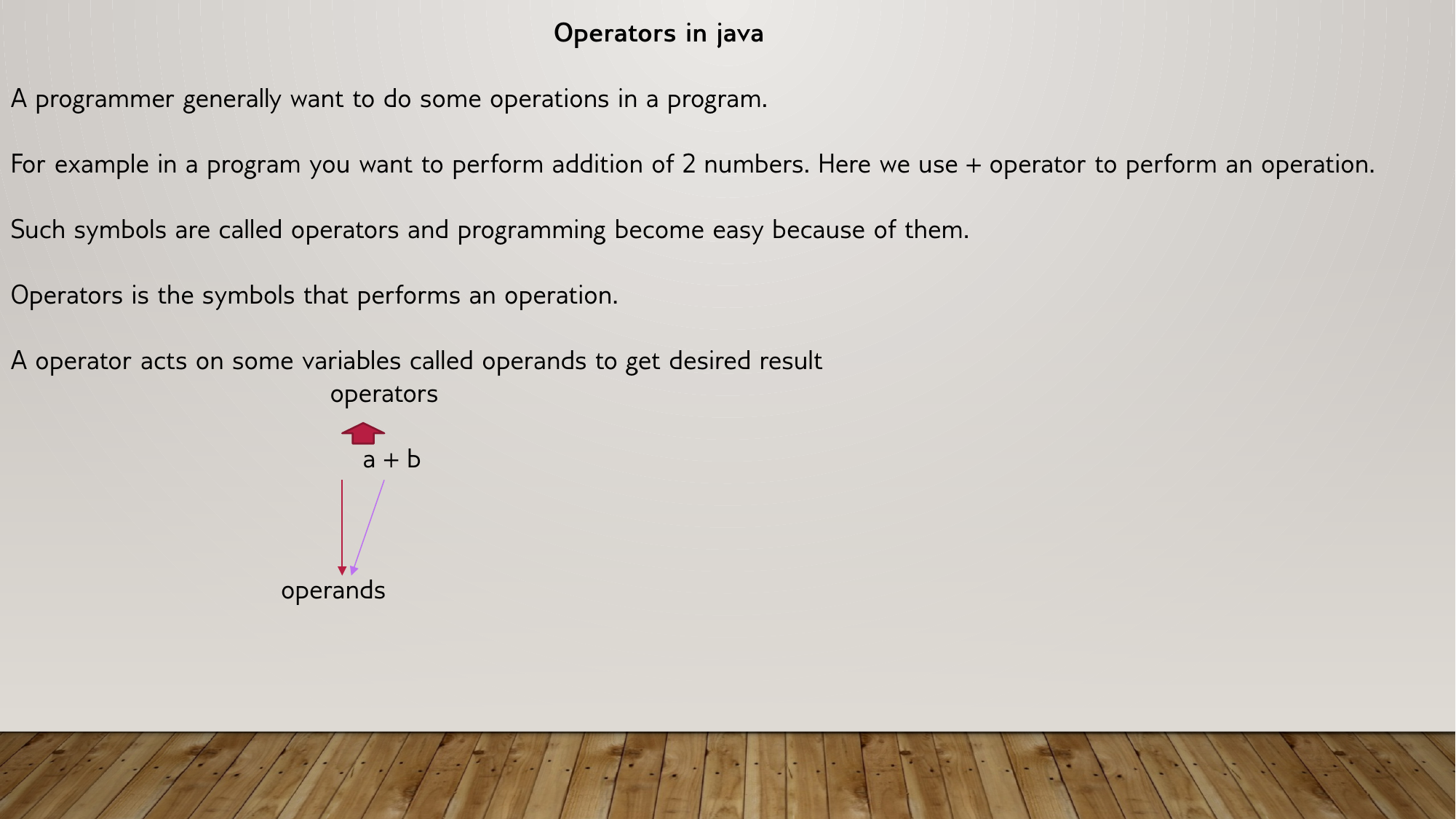

Operators in java

A programmer generally want to do some operations in a program.

For example in a program you want to perform addition of 2 numbers. Here we use + operator to perform an operation.

Such symbols are called operators and programming become easy because of them.

Operators is the symbols that performs an operation.

A operator acts on some variables called operands to get desired result
                                       operators

                                           a + b

                                 operands